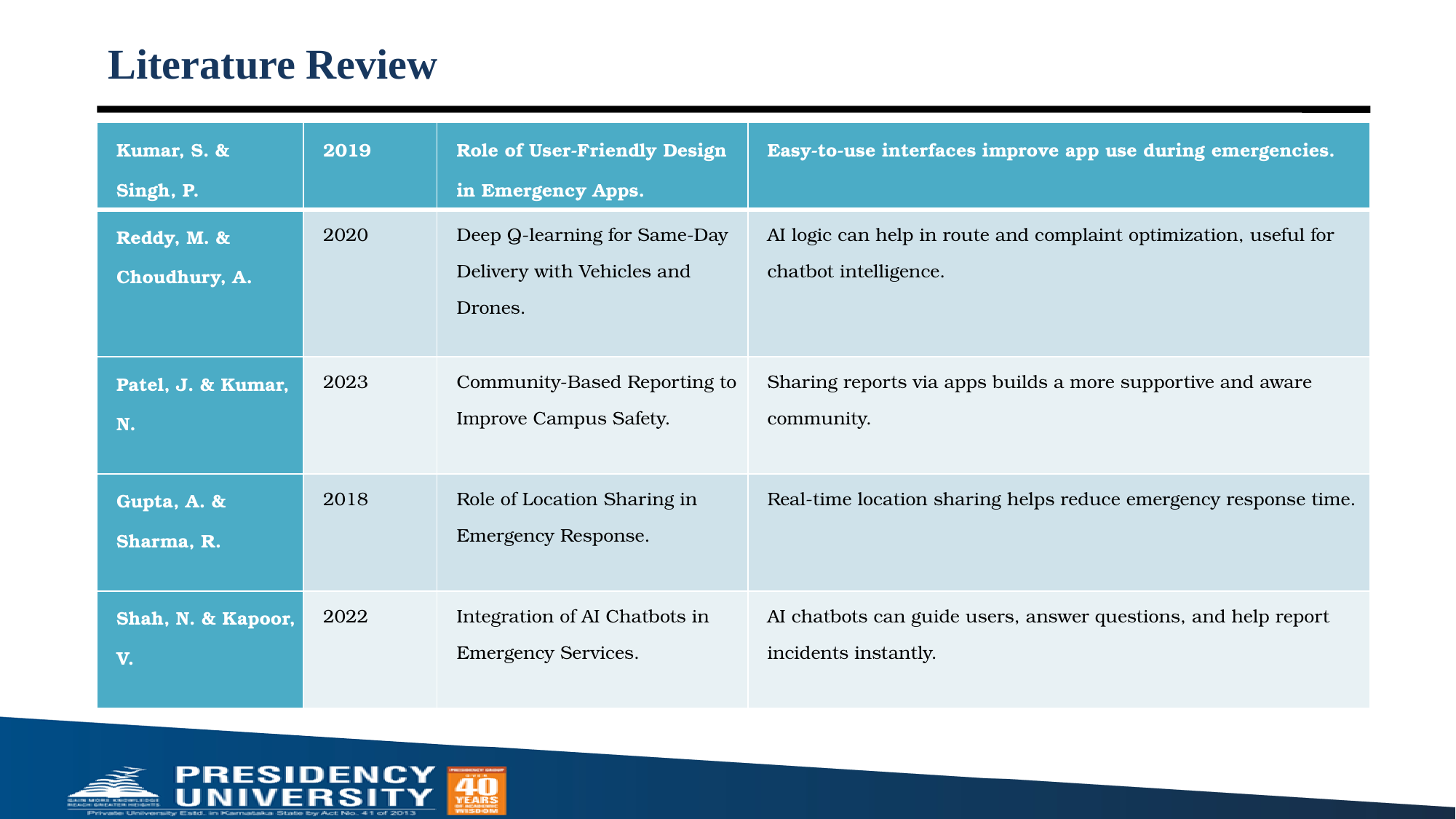

# Literature Review
| Kumar, S. & Singh, P. | 2019 | Role of User-Friendly Design in Emergency Apps. | Easy-to-use interfaces improve app use during emergencies. |
| --- | --- | --- | --- |
| Reddy, M. & Choudhury, A. | 2020 | Deep Q-learning for Same-Day Delivery with Vehicles and Drones. | AI logic can help in route and complaint optimization, useful for chatbot intelligence. |
| Patel, J. & Kumar, N. | 2023 | Community-Based Reporting to Improve Campus Safety. | Sharing reports via apps builds a more supportive and aware community. |
| Gupta, A. & Sharma, R. | 2018 | Role of Location Sharing in Emergency Response. | Real-time location sharing helps reduce emergency response time. |
| Shah, N. & Kapoor, V. | 2022 | Integration of AI Chatbots in Emergency Services. | AI chatbots can guide users, answer questions, and help report incidents instantly. |